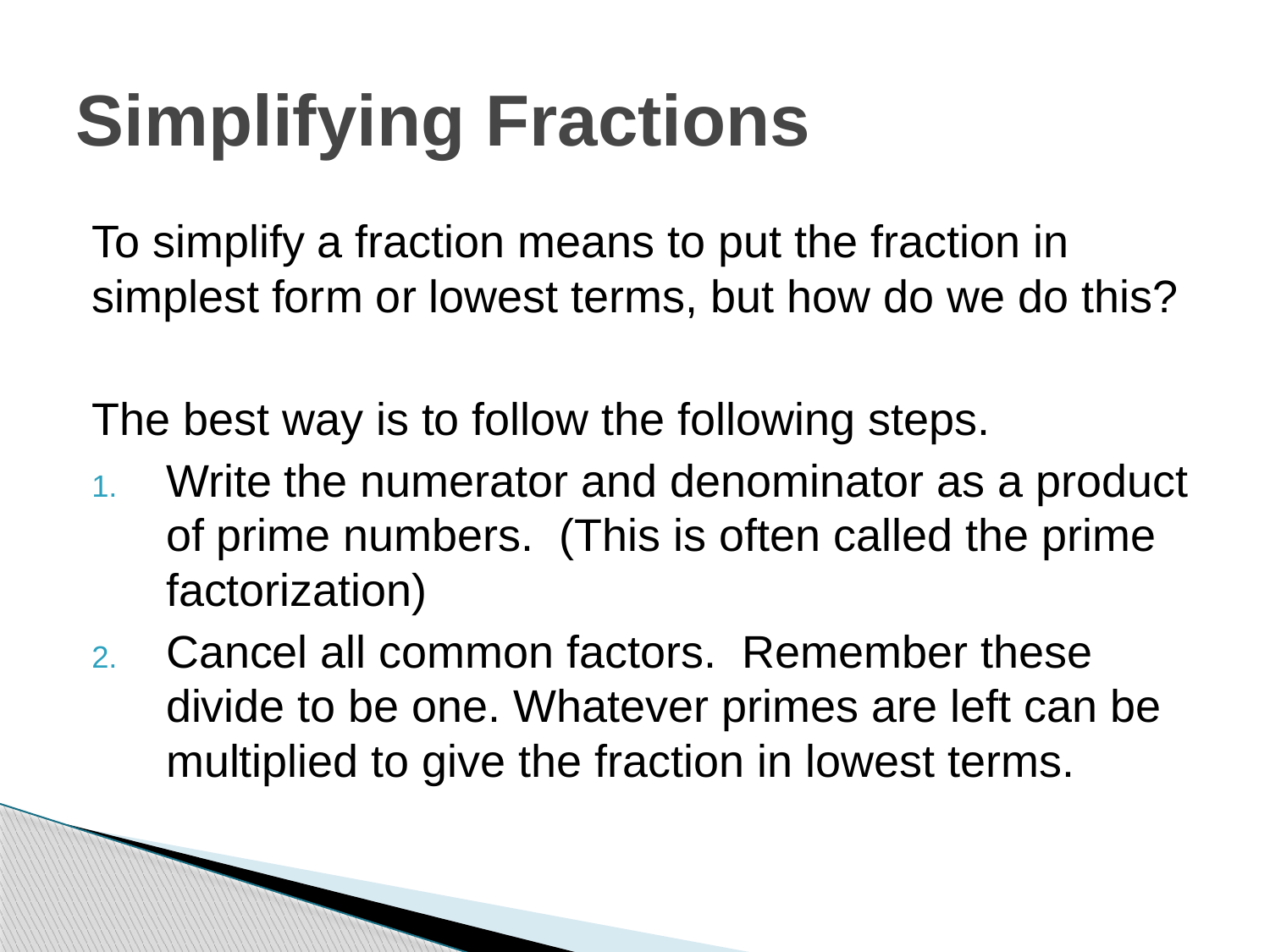

# Simplifying Fractions
To simplify a fraction means to put the fraction in simplest form or lowest terms, but how do we do this?

The best way is to follow the following steps.
Write the numerator and denominator as a product of prime numbers.  (This is often called the prime factorization)
Cancel all common factors.  Remember these divide to be one. Whatever primes are left can be multiplied to give the fraction in lowest terms.